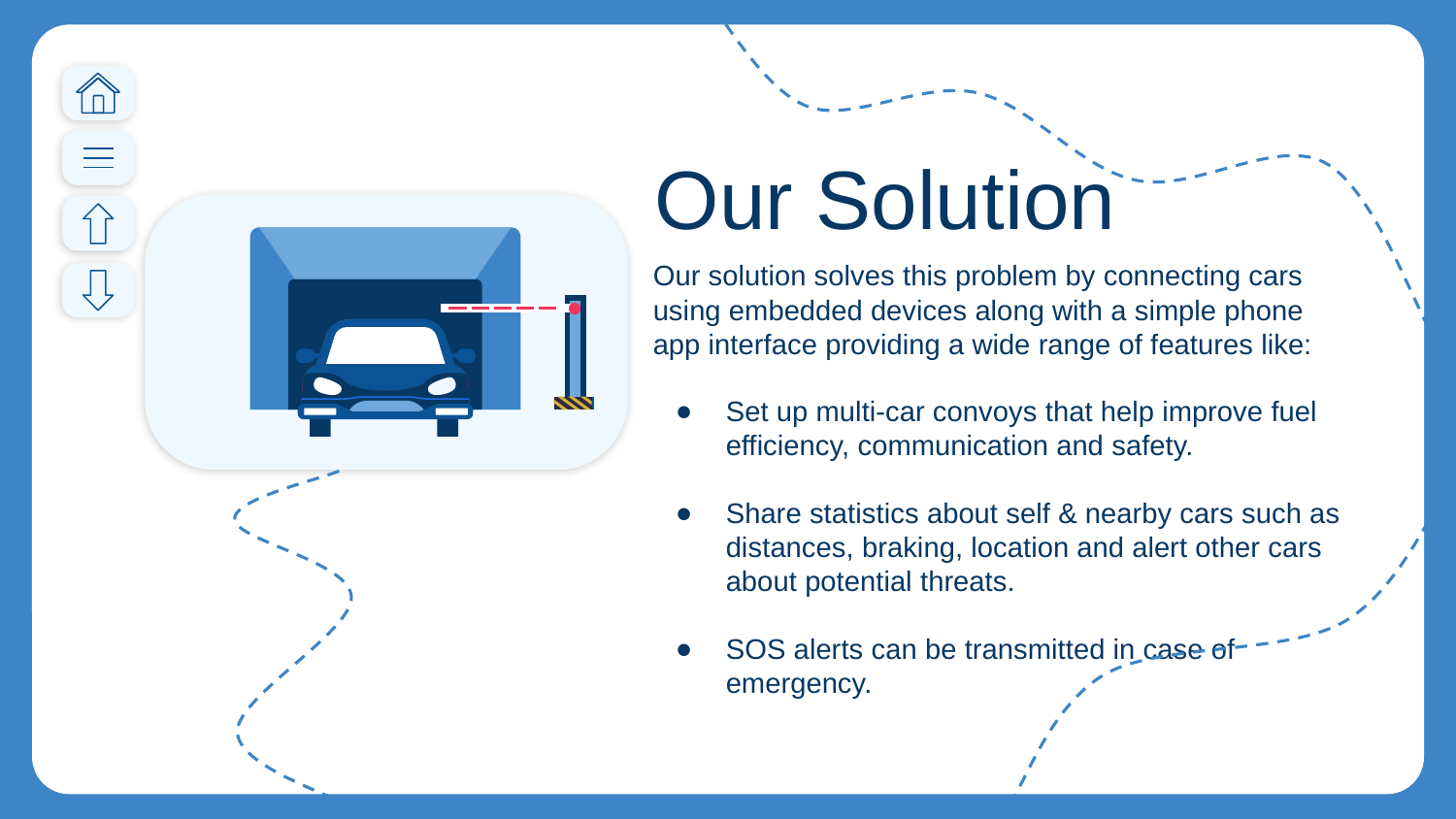

# Our Solution

Our solution solves this problem by connecting cars using embedded devices along with a simple phone app interface providing a wide range of features like:

Set up multi-car convoys that help improve fuel efficiency, communication and safety.

Share statistics about self & nearby cars such as distances, braking, location and alert other cars about potential threats.

SOS alerts can be transmitted in case of emergency.